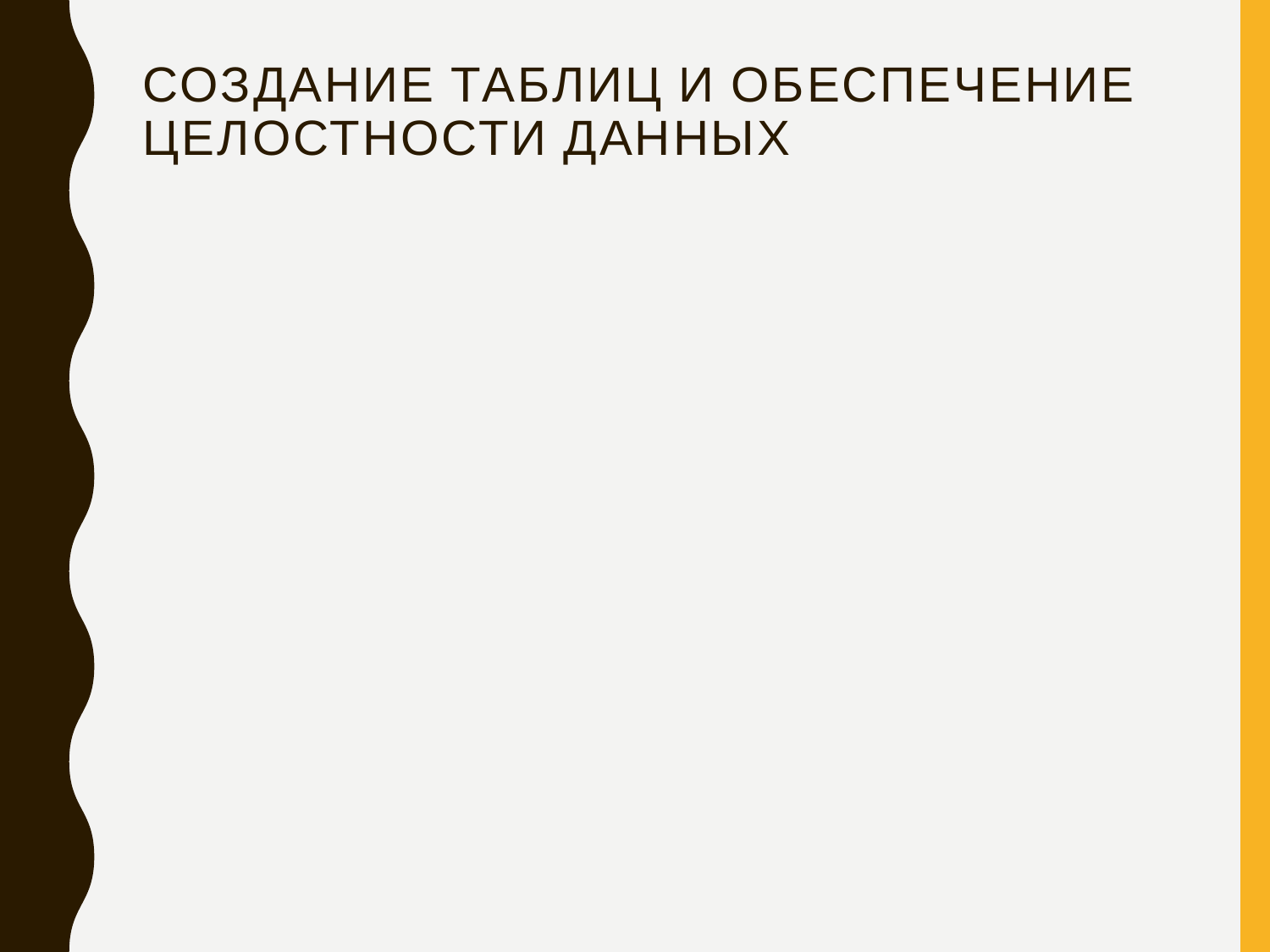

# Создание таблиц и обеспечение целостности данных